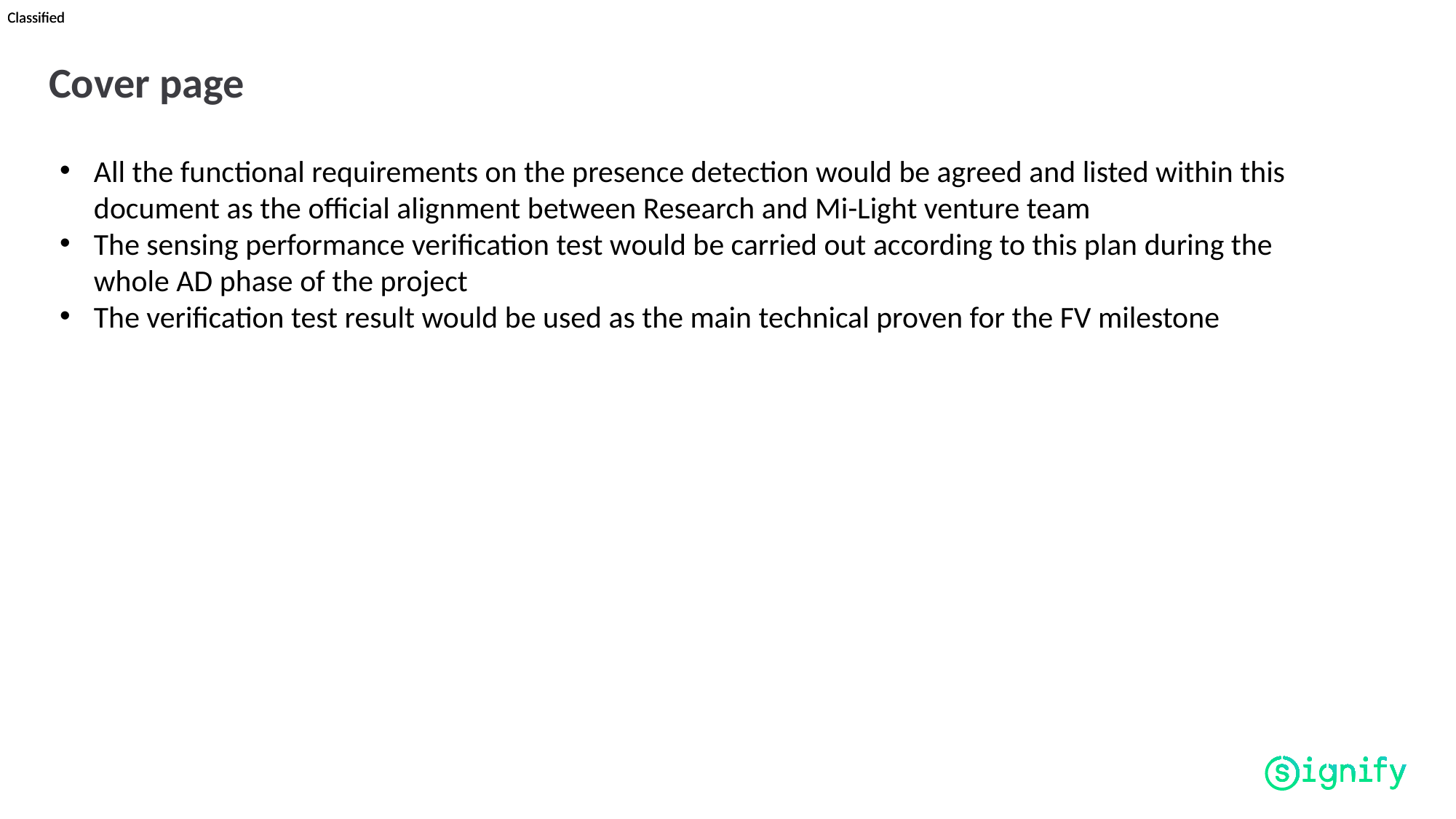

# Cover page
All the functional requirements on the presence detection would be agreed and listed within this document as the official alignment between Research and Mi-Light venture team
The sensing performance verification test would be carried out according to this plan during the whole AD phase of the project
The verification test result would be used as the main technical proven for the FV milestone